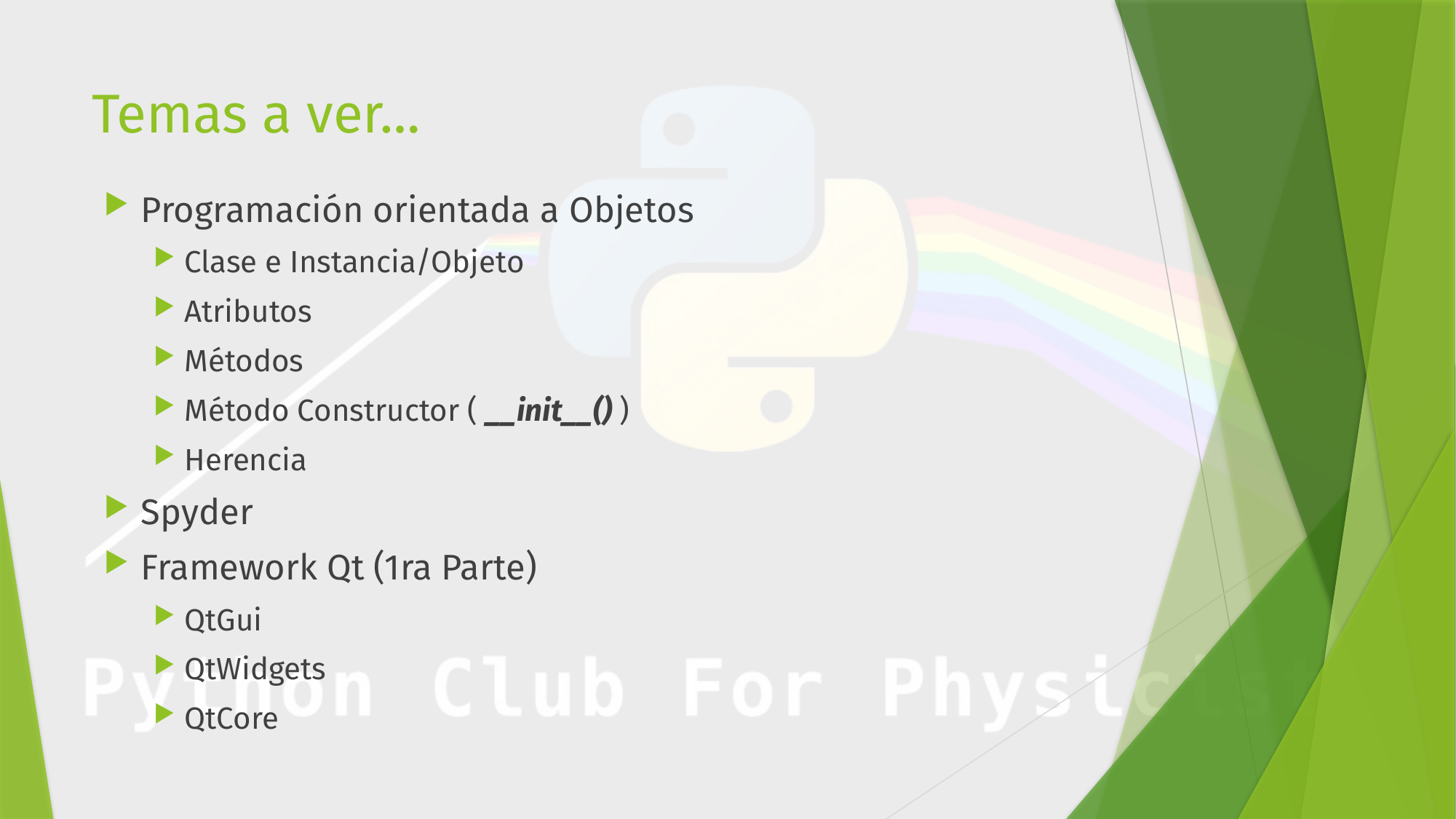

# Temas a ver…
Programación orientada a Objetos
Clase e Instancia/Objeto
Atributos
Métodos
Método Constructor ( __init__() )
Herencia
Spyder
Framework Qt (1ra Parte)
QtGui
QtWidgets
QtCore

Framework Qt
Qlabel
QPushButton
Qlabel
QPushButton
QSpinBox
QDoubleSpinBox
QCheckBox
QRadioButton
QTextEdit